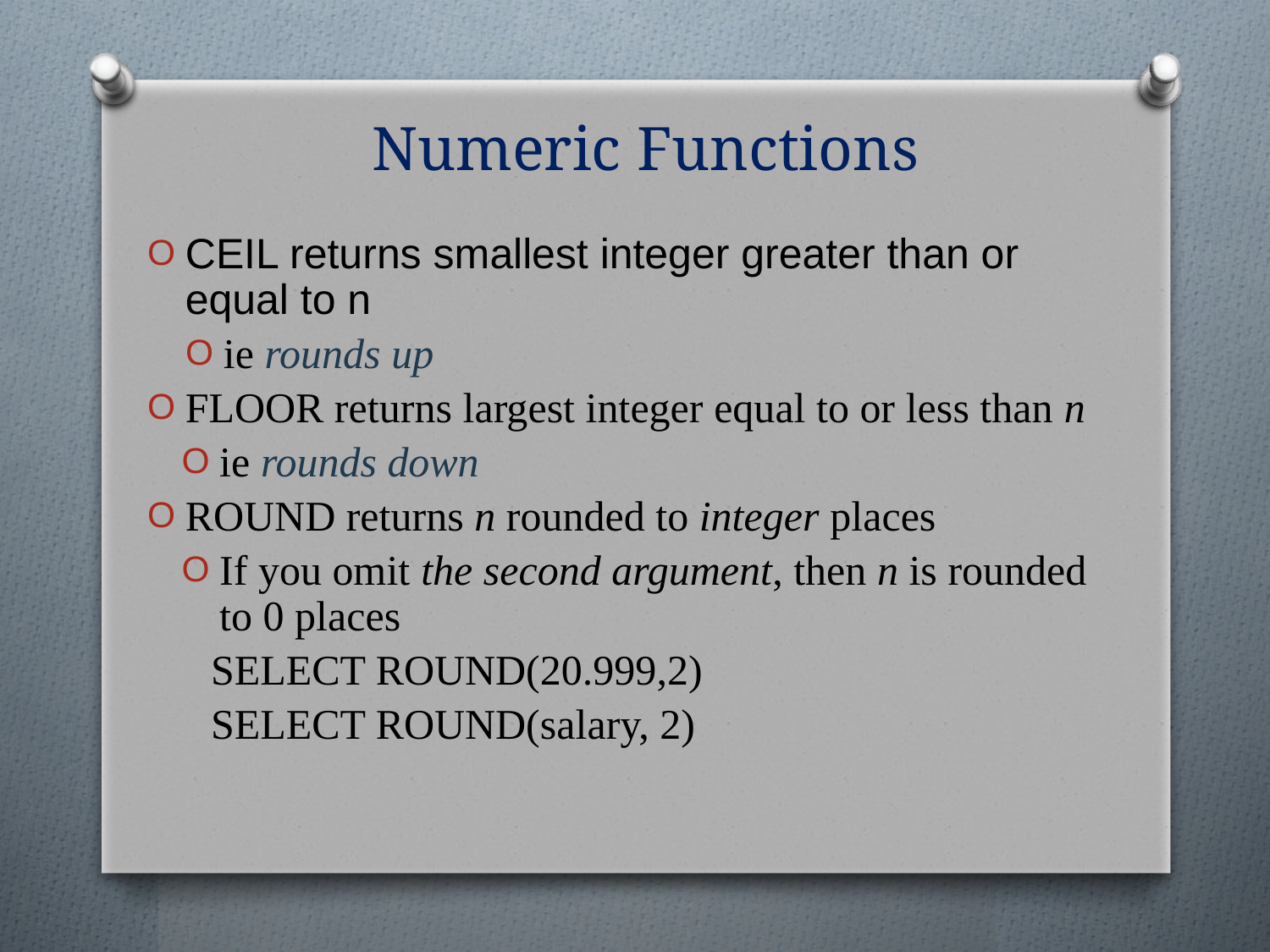

# Numeric Functions
CEIL returns smallest integer greater than or equal to n
ie rounds up
FLOOR returns largest integer equal to or less than n
ie rounds down
ROUND returns n rounded to integer places
If you omit the second argument, then n is rounded to 0 places
SELECT ROUND(20.999,2)
SELECT ROUND(salary, 2)